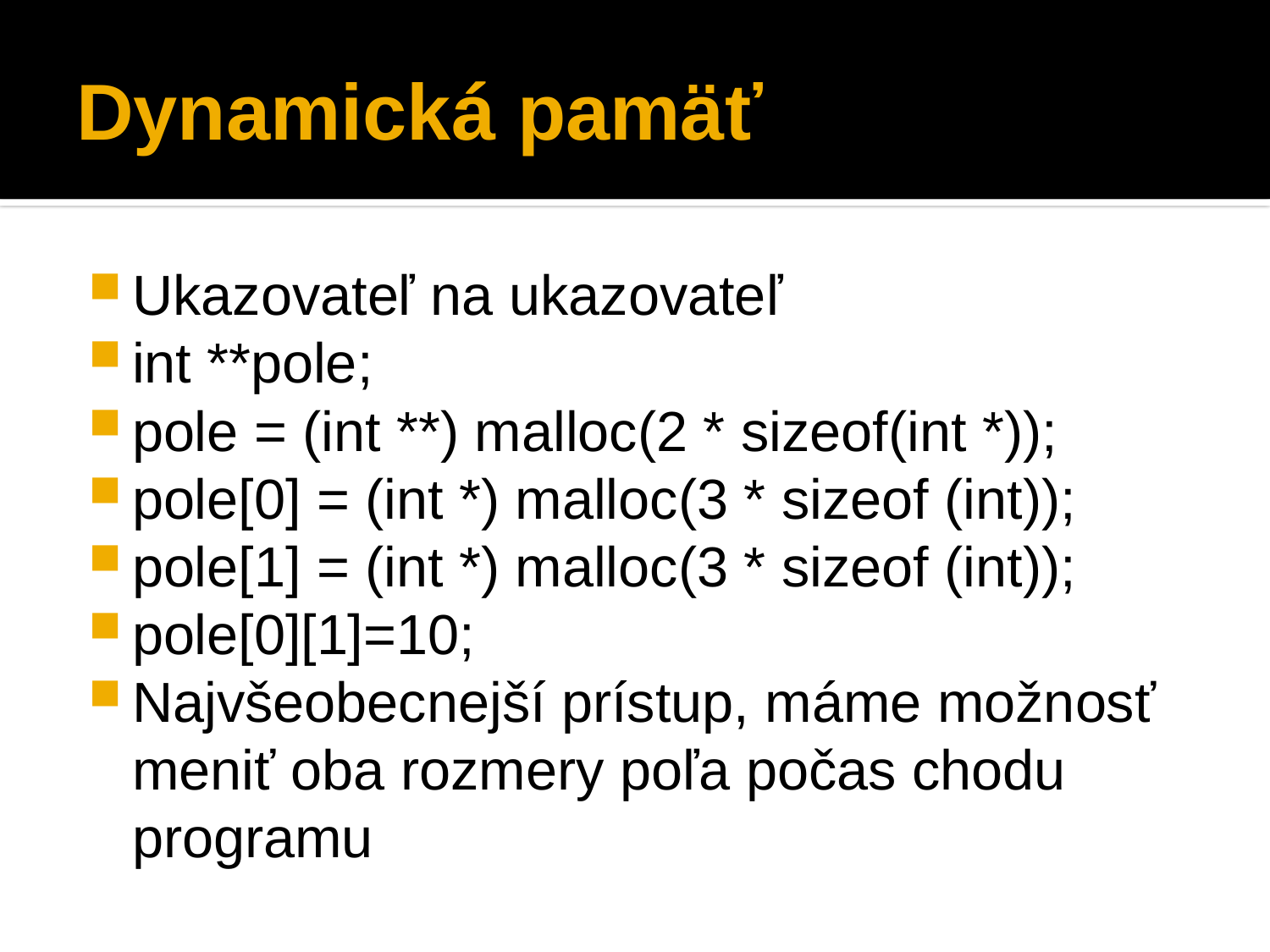

# Dynamická pamäť
Ukazovateľ na ukazovateľ
int **pole;
pole = (int **) malloc(2 * sizeof(int *));
pole[0] = (int *) malloc(3 * sizeof (int));
pole[1] = (int *) malloc(3 * sizeof (int));
pole[0][1]=10;
Najvšeobecnejší prístup, máme možnosť meniť oba rozmery poľa počas chodu programu